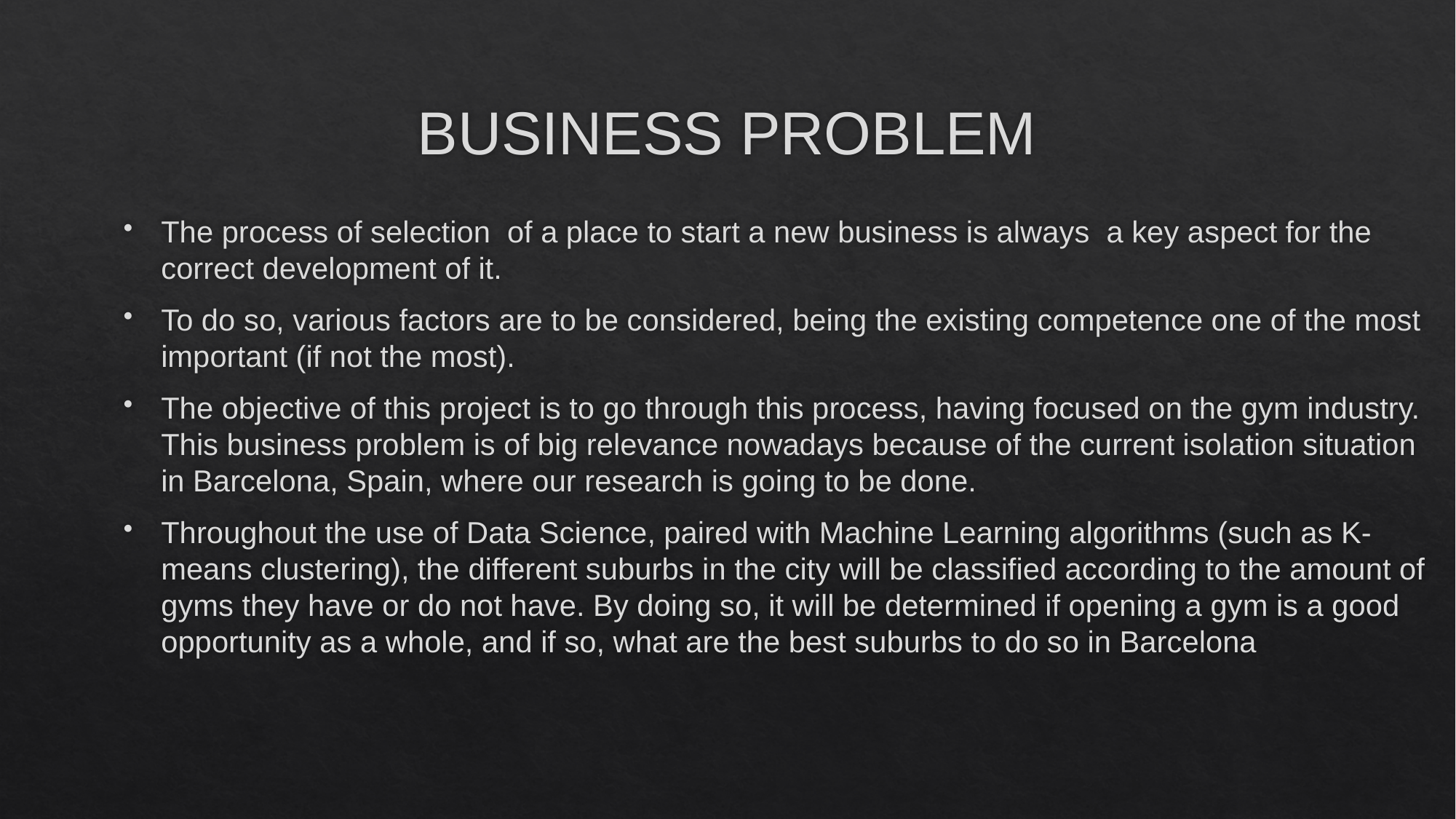

# BUSINESS PROBLEM
The process of selection  of a place to start a new business is always  a key aspect for the correct development of it.
To do so, various factors are to be considered, being the existing competence one of the most important (if not the most).
The objective of this project is to go through this process, having focused on the gym industry. This business problem is of big relevance nowadays because of the current isolation situation in Barcelona, Spain, where our research is going to be done.
Throughout the use of Data Science, paired with Machine Learning algorithms (such as K-means clustering), the different suburbs in the city will be classified according to the amount of gyms they have or do not have. By doing so, it will be determined if opening a gym is a good opportunity as a whole, and if so, what are the best suburbs to do so in Barcelona